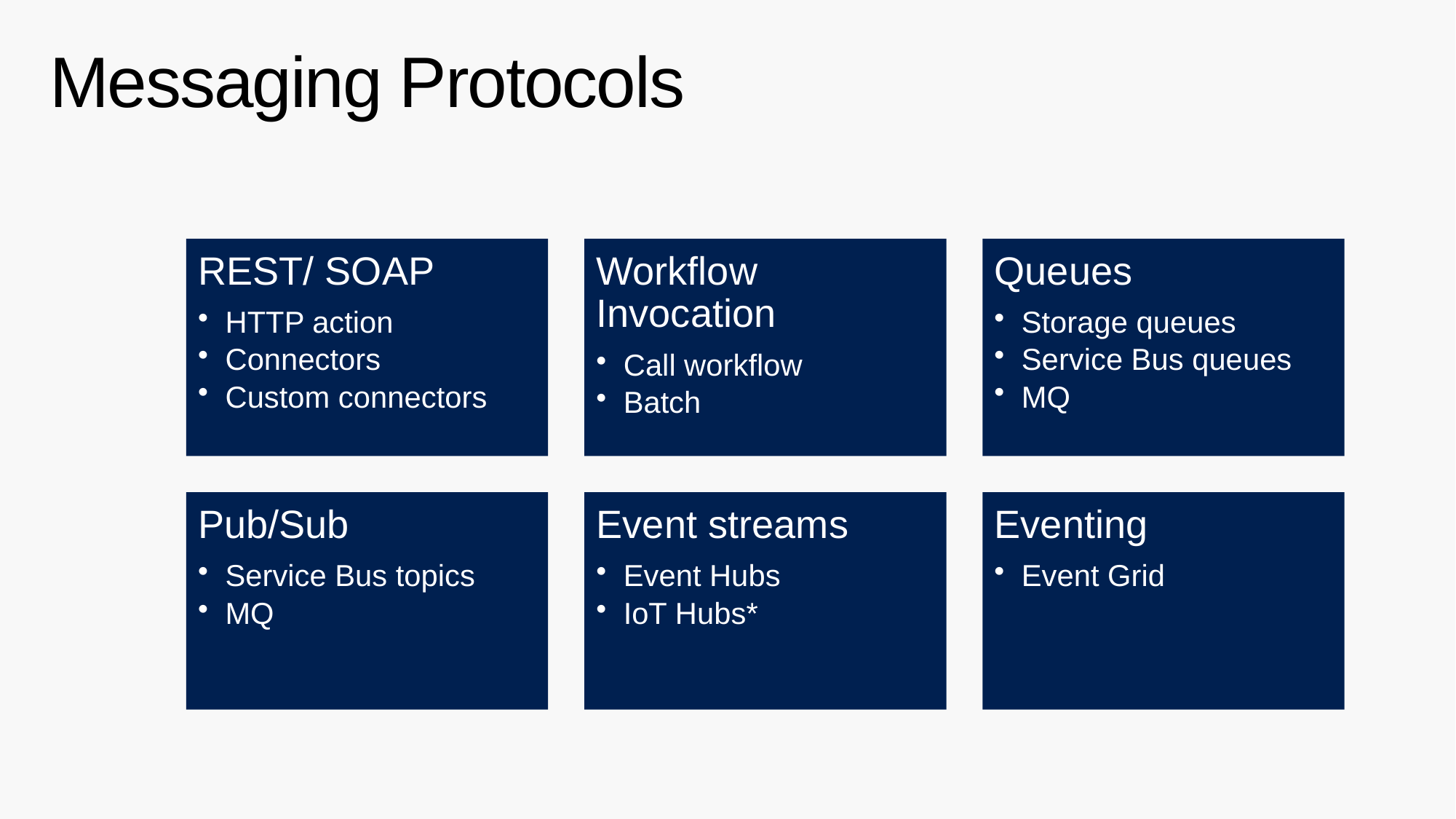

# Messaging Protocols
REST/ SOAP
HTTP action
Connectors
Custom connectors
Workflow Invocation
Call workflow
Batch
Queues
Storage queues
Service Bus queues
MQ
Pub/Sub
Service Bus topics
MQ
Event streams
Event Hubs
IoT Hubs*
Eventing
Event Grid